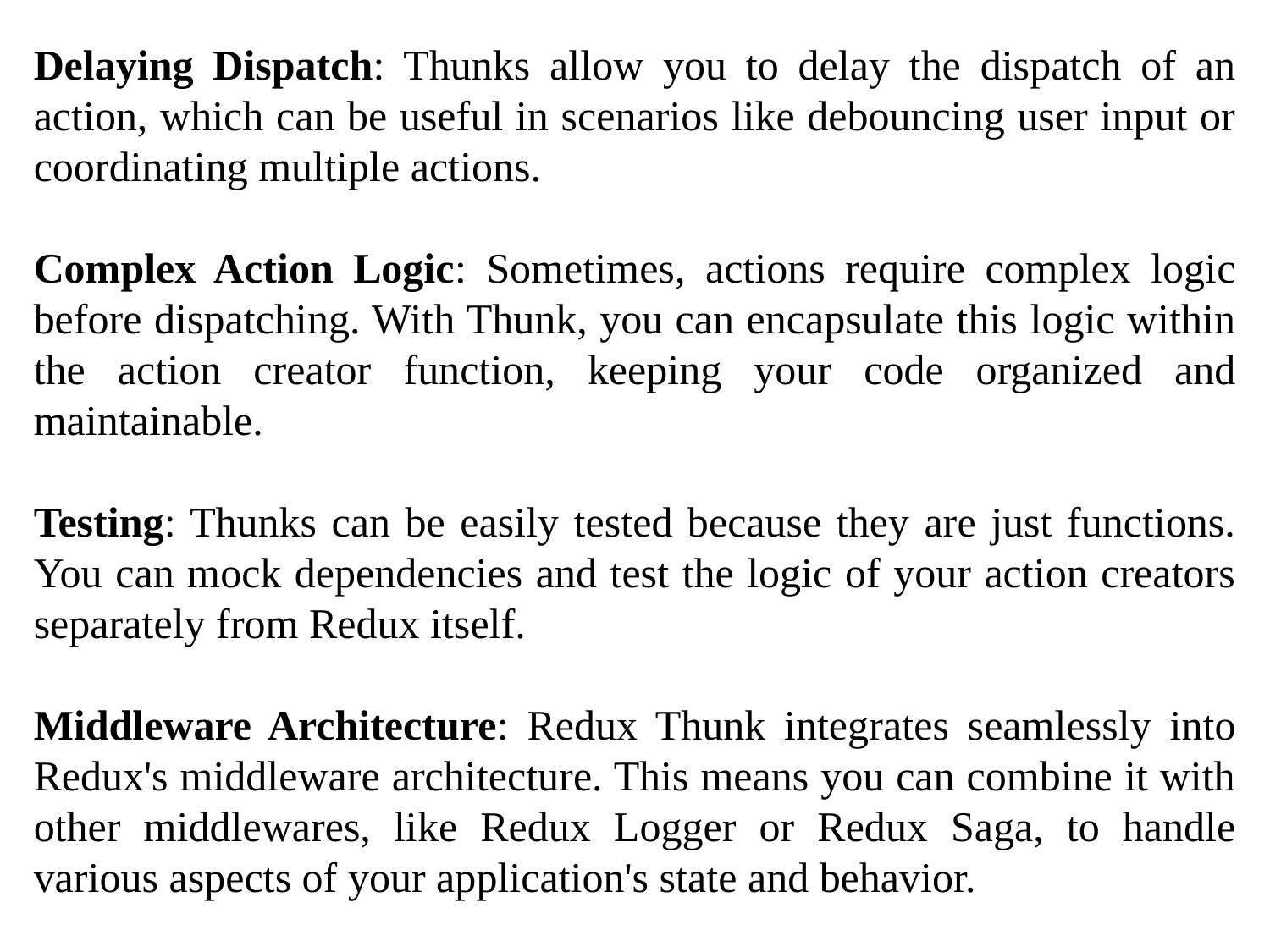

Delaying Dispatch: Thunks allow you to delay the dispatch of an action, which can be useful in scenarios like debouncing user input or coordinating multiple actions.

Complex Action Logic: Sometimes, actions require complex logic before dispatching. With Thunk, you can encapsulate this logic within the action creator function, keeping your code organized and maintainable.

Testing: Thunks can be easily tested because they are just functions. You can mock dependencies and test the logic of your action creators separately from Redux itself.

Middleware Architecture: Redux Thunk integrates seamlessly into Redux's middleware architecture. This means you can combine it with other middlewares, like Redux Logger or Redux Saga, to handle various aspects of your application's state and behavior.